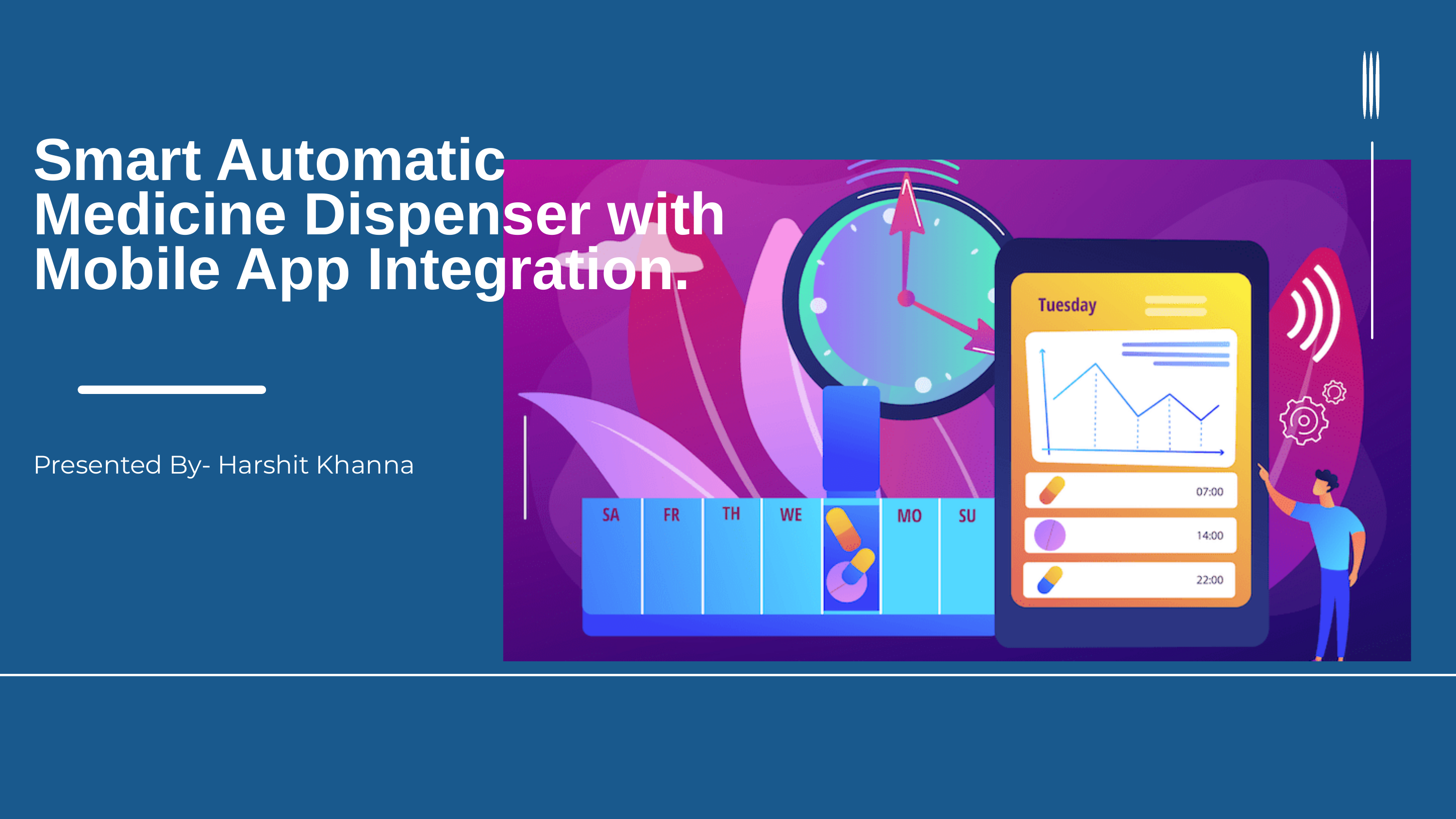

Smart Automatic Medicine Dispenser with Mobile App Integration.

Presented By- Harshit Khanna